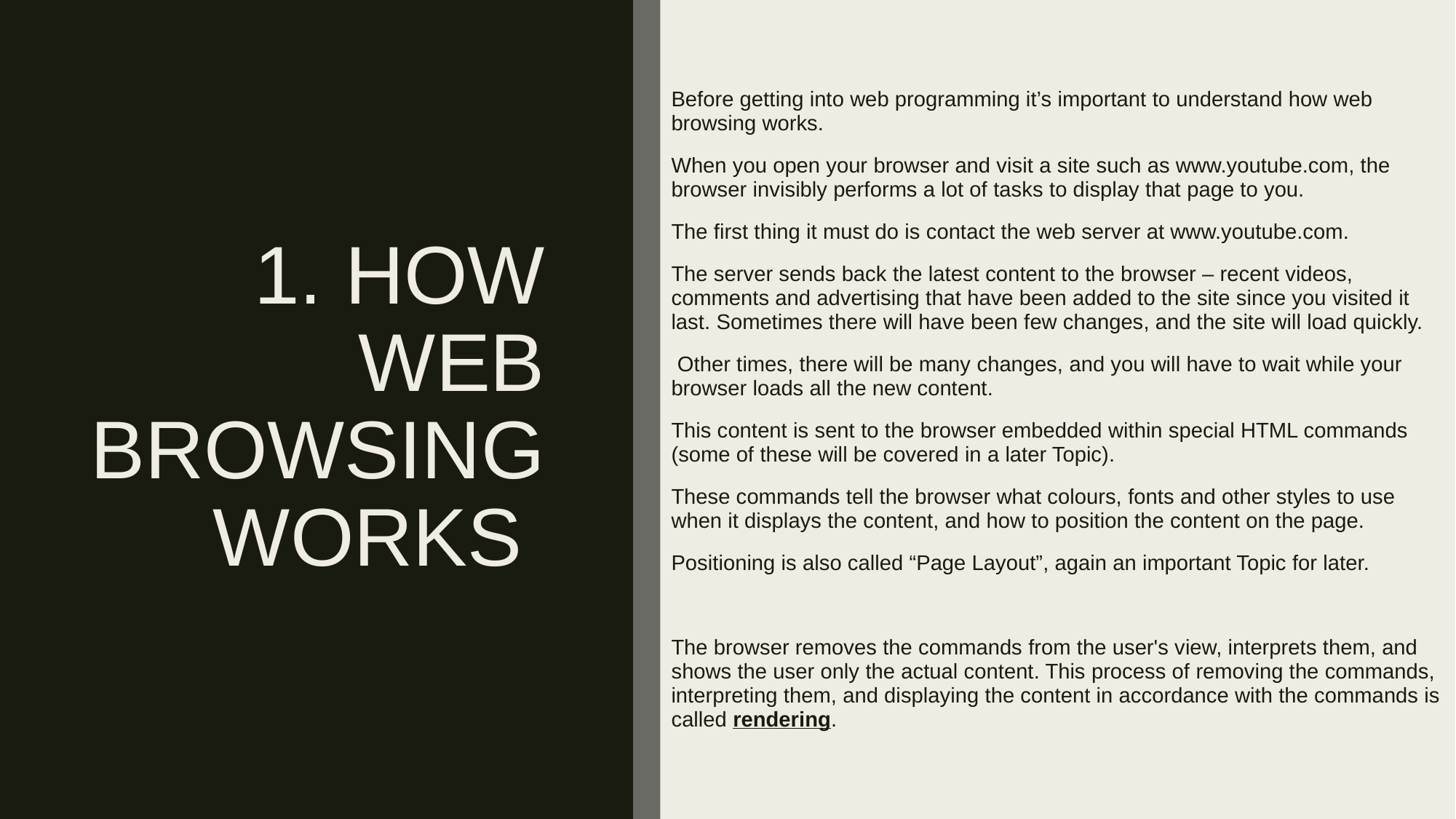

Before getting into web programming it’s important to understand how web browsing works.
When you open your browser and visit a site such as www.youtube.com, the browser invisibly performs a lot of tasks to display that page to you.
The first thing it must do is contact the web server at www.youtube.com.
The server sends back the latest content to the browser – recent videos, comments and advertising that have been added to the site since you visited it last. Sometimes there will have been few changes, and the site will load quickly.
 Other times, there will be many changes, and you will have to wait while your browser loads all the new content.
This content is sent to the browser embedded within special HTML commands (some of these will be covered in a later Topic).
These commands tell the browser what colours, fonts and other styles to use when it displays the content, and how to position the content on the page.
Positioning is also called “Page Layout”, again an important Topic for later.

The browser removes the commands from the user's view, interprets them, and shows the user only the actual content. This process of removing the commands, interpreting them, and displaying the content in accordance with the commands is called rendering.

# 1. HOW WEB BROWSING WORKS